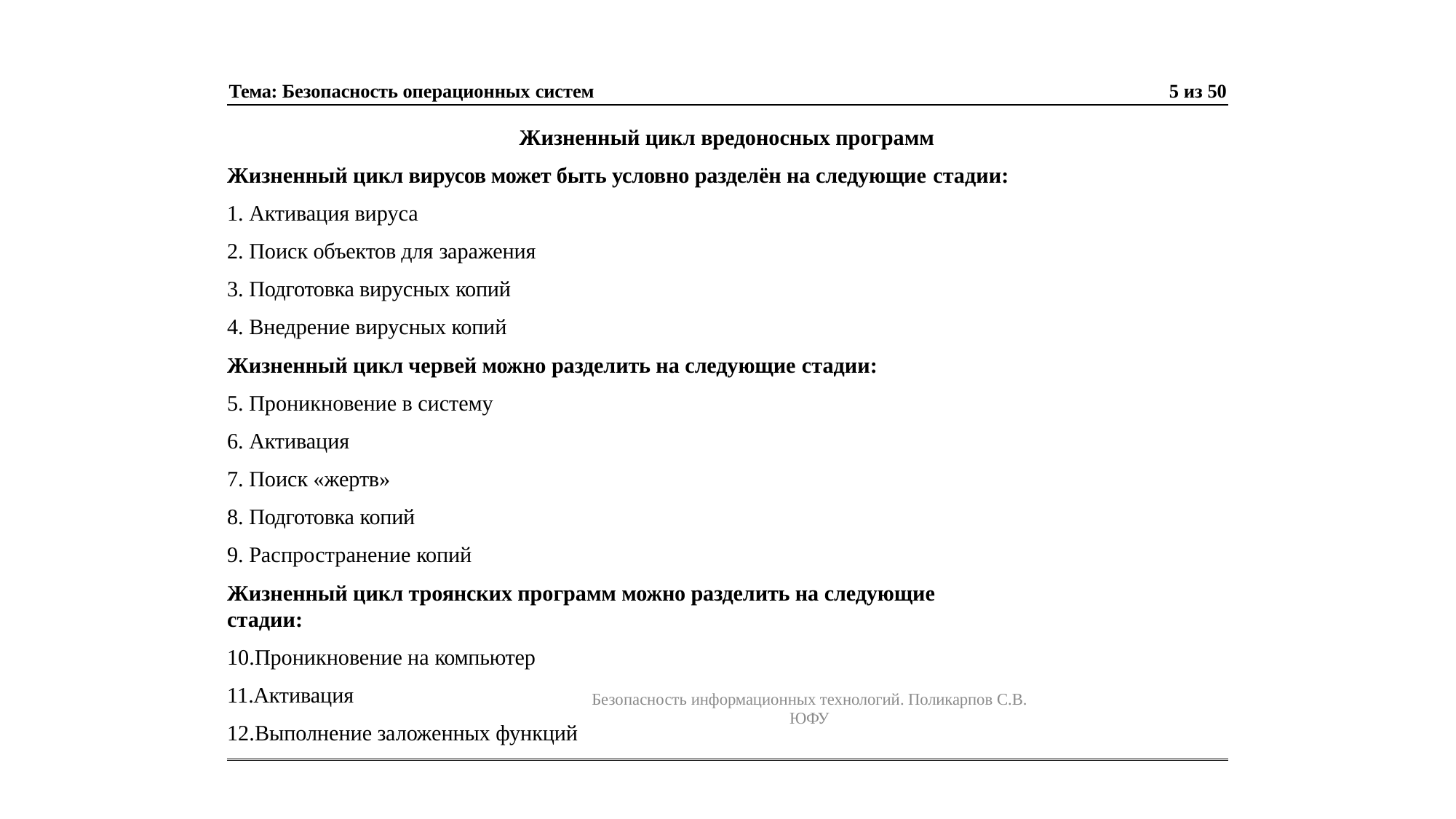

Тема: Безопасность операционных систем
5 из 50

Жизненный цикл вредоносных программ  Жизненный цикл вирусов может быть условно разделён на следующие стадии:
Активация вируса
Поиск объектов для заражения
Подготовка вирусных копий
Внедрение вирусных копий
Жизненный цикл червей можно разделить на следующие стадии:
Проникновение в систему
Активация
Поиск «жертв»
Подготовка копий
Распространение копий
Жизненный цикл троянских программ можно разделить на следующие стадии:
Проникновение на компьютер
Активация
Выполнение заложенных функций
Безопасность информационных технологий. Поликарпов С.В. ЮФУ